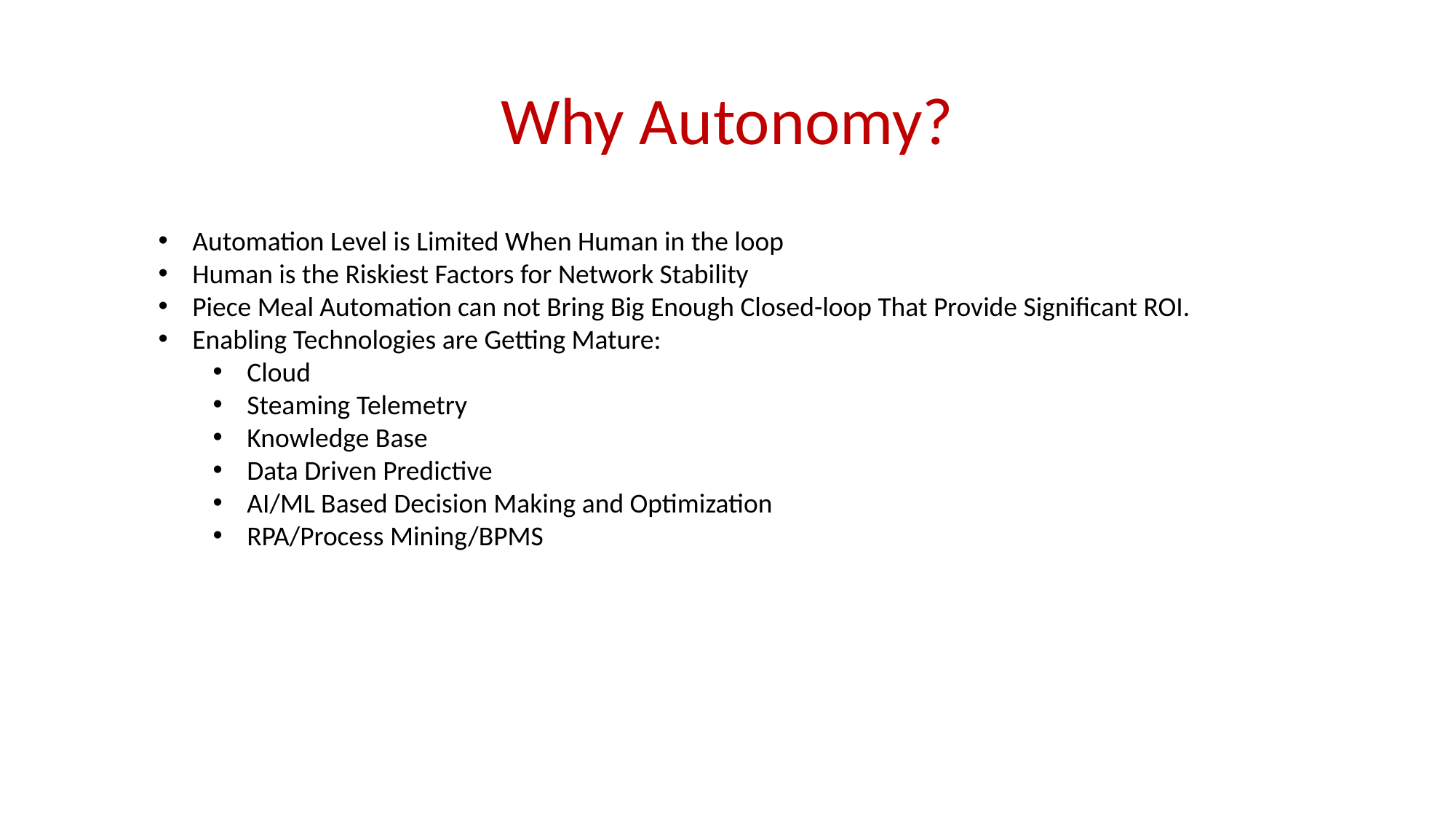

# Why Autonomy?
Automation Level is Limited When Human in the loop
Human is the Riskiest Factors for Network Stability
Piece Meal Automation can not Bring Big Enough Closed-loop That Provide Significant ROI.
Enabling Technologies are Getting Mature:
Cloud
Steaming Telemetry
Knowledge Base
Data Driven Predictive
AI/ML Based Decision Making and Optimization
RPA/Process Mining/BPMS